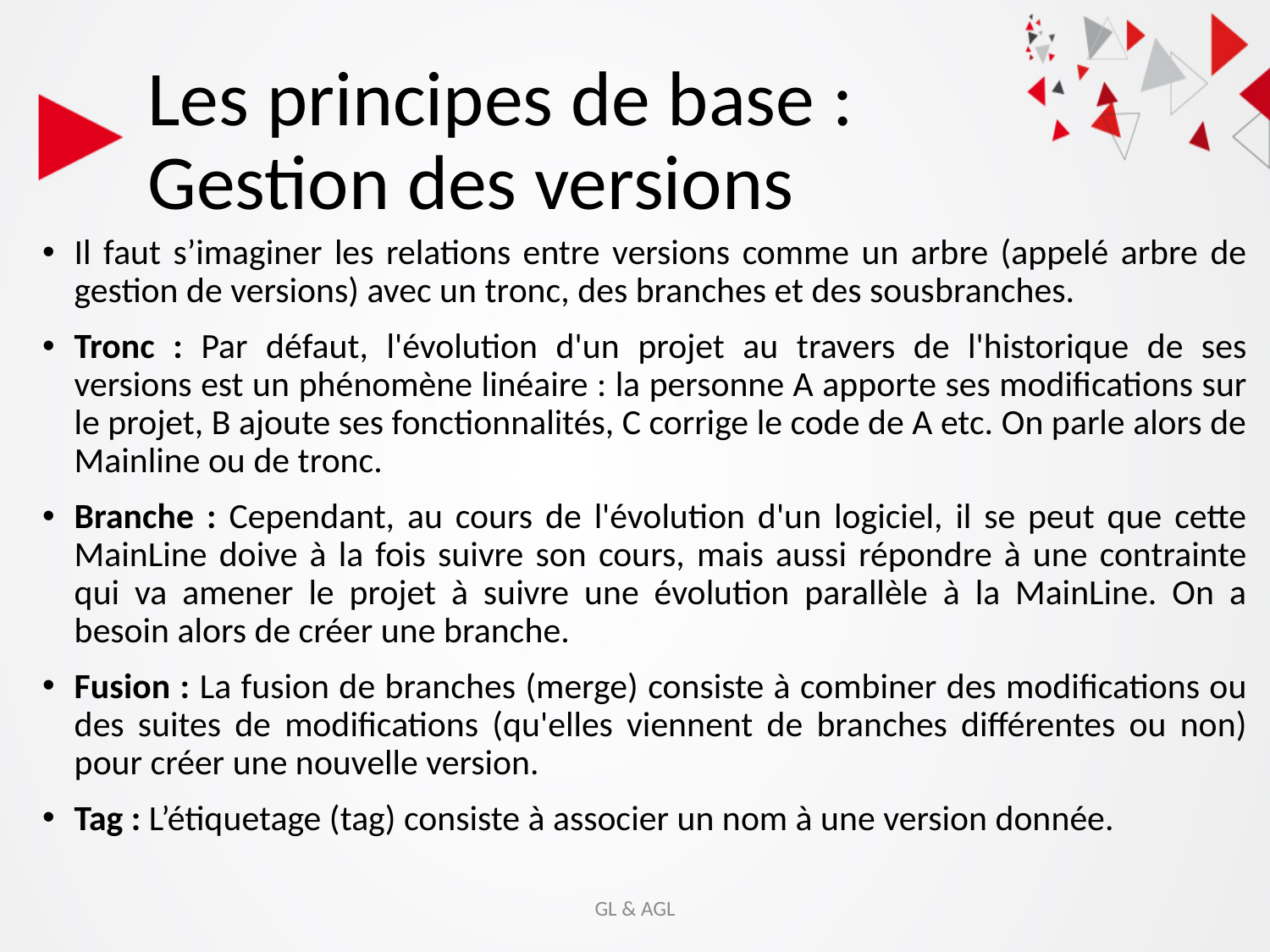

# Les principes de base : Gestion des versions
Il faut s’imaginer les relations entre versions comme un arbre (appelé arbre de gestion de versions) avec un tronc, des branches et des sous­branches.
Tronc : Par défaut, l'évolution d'un projet au travers de l'historique de ses versions est un phénomène linéaire : la personne A apporte ses modifications sur le projet, B ajoute ses fonctionnalités, C corrige le code de A etc. On parle alors de Mainline ou de tronc.
Branche : Cependant, au cours de l'évolution d'un logiciel, il se peut que cette MainLine doive à la fois suivre son cours, mais aussi répondre à une contrainte qui va amener le projet à suivre une évolution parallèle à la MainLine. On a besoin alors de créer une branche.
Fusion : La fusion de branches (merge) consiste à combiner des modifications ou des suites de modifications (qu'elles viennent de branches différentes ou non) pour créer une nouvelle version.
Tag : L’étiquetage (tag) consiste à associer un nom à une version donnée.

GL & AGL